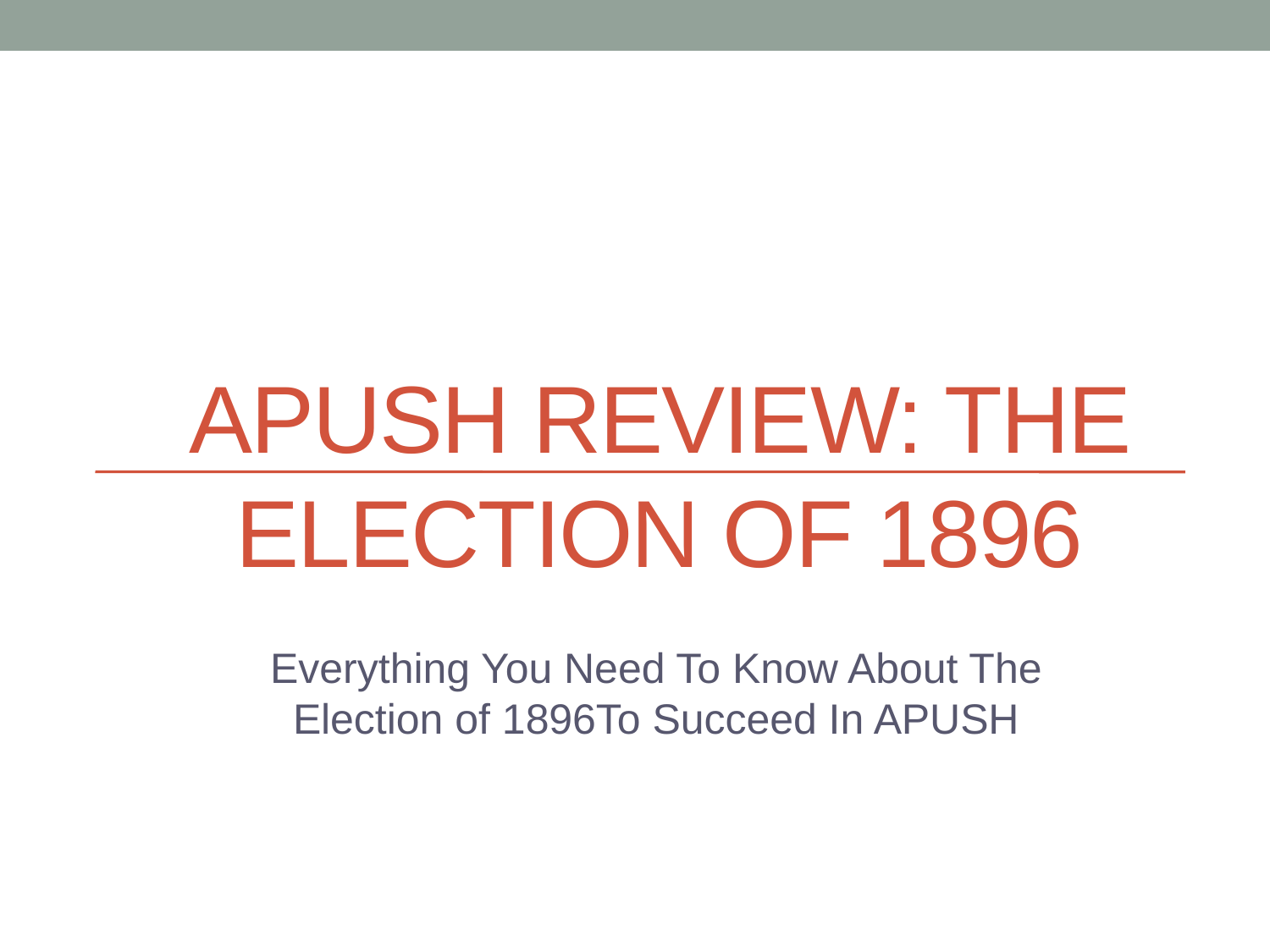

# APUSH Review: The Election of 1896
Everything You Need To Know About The Election of 1896To Succeed In APUSH